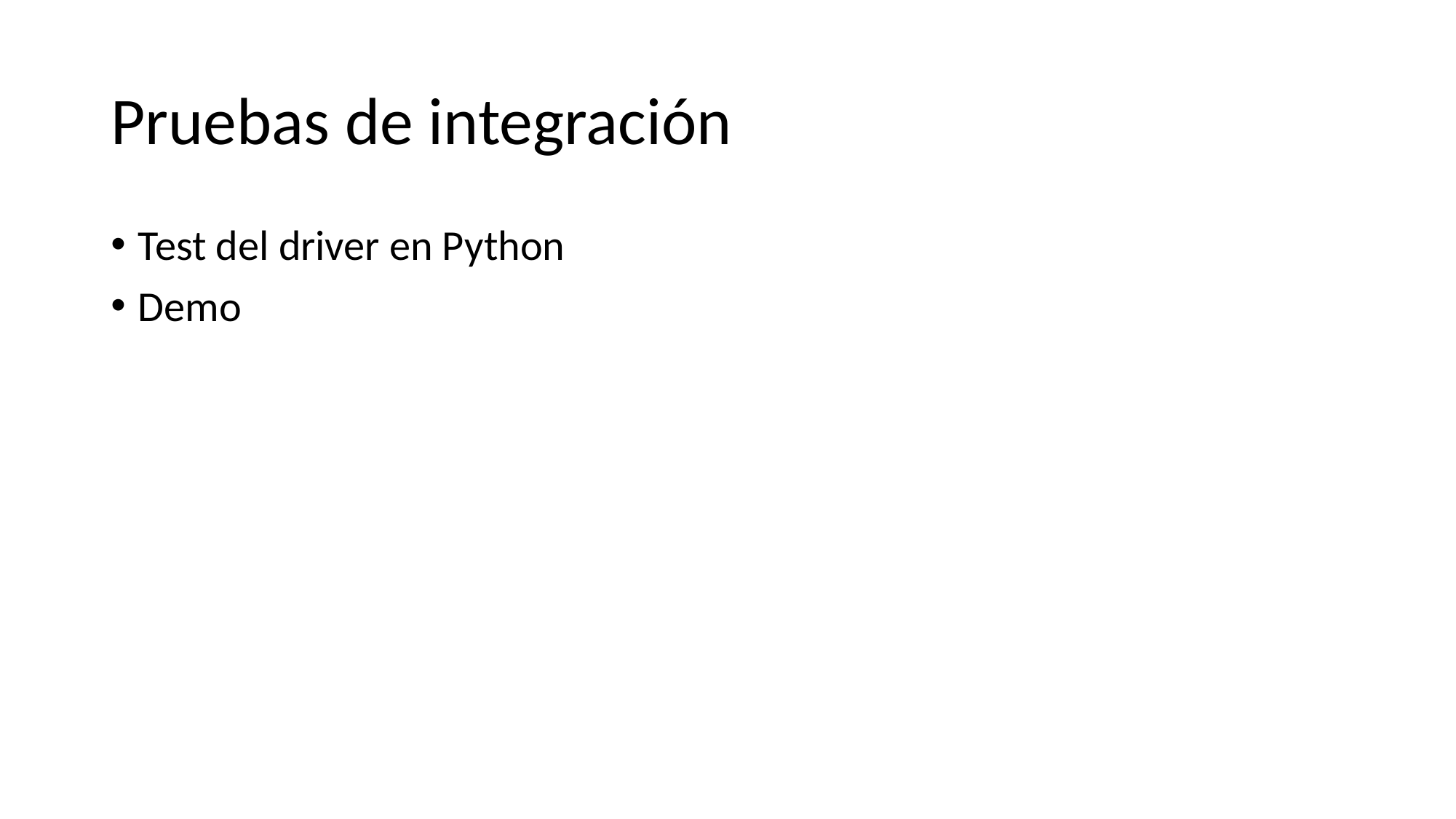

# Pruebas de integración
Test del driver en Python
Demo